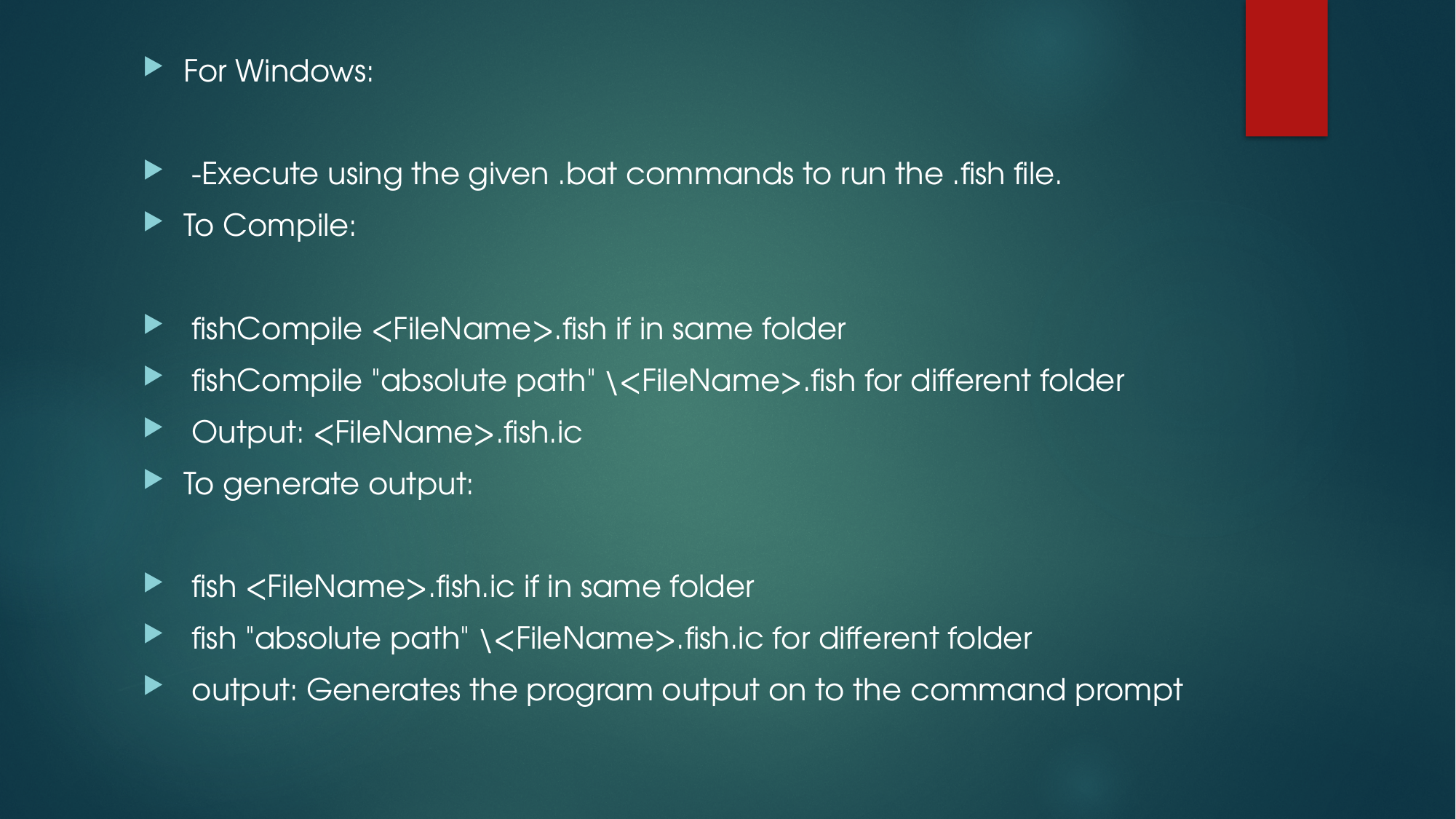

For Windows:

 -Execute using the given .bat commands to run the .fish file.
To Compile:

 fishCompile <FileName>.fish if in same folder
 fishCompile "absolute path" \<FileName>.fish for different folder
 Output: <FileName>.fish.ic
To generate output:

 fish <FileName>.fish.ic if in same folder
 fish "absolute path" \<FileName>.fish.ic for different folder
 output: Generates the program output on to the command prompt